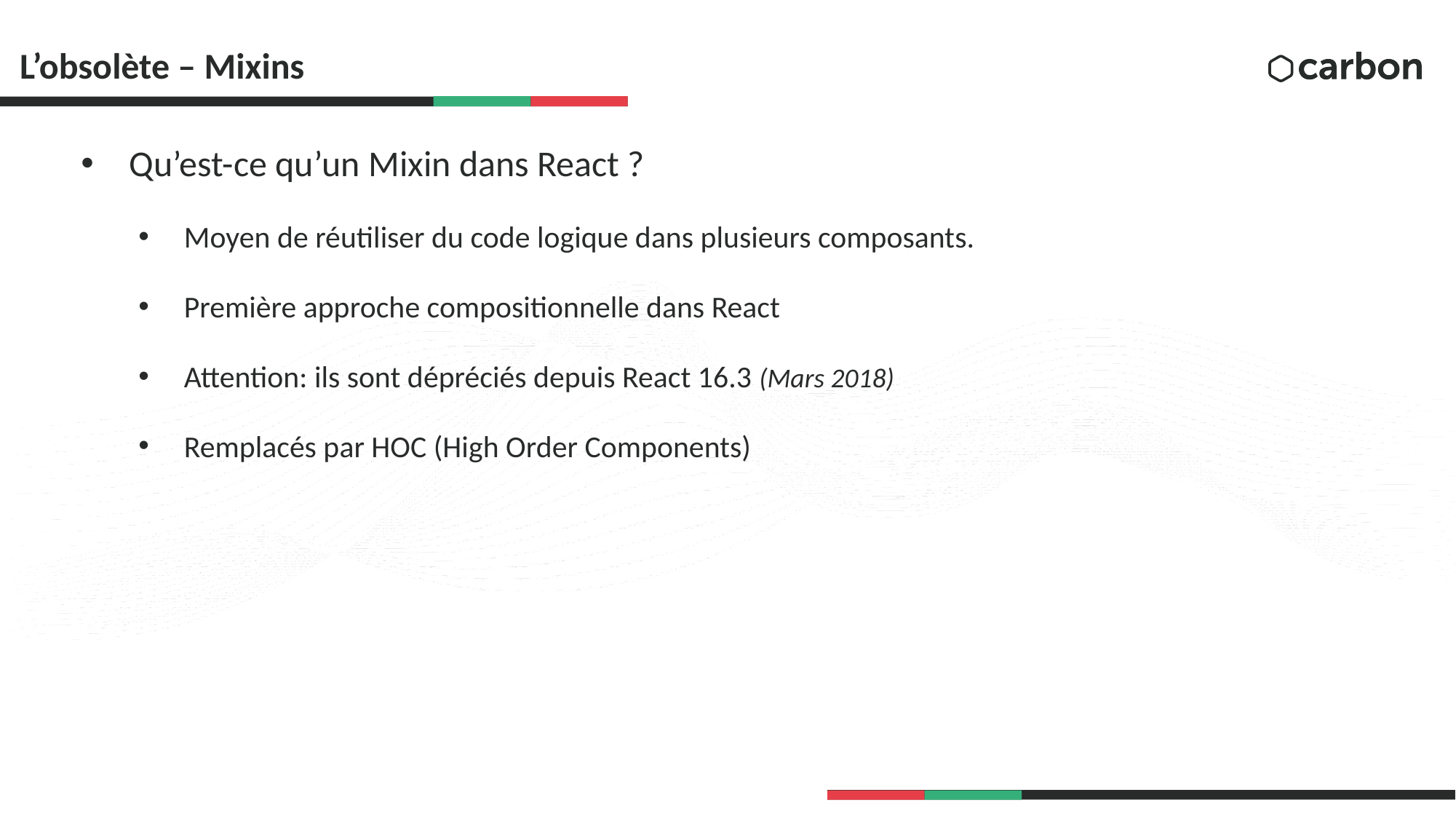

# L’obsolète – Mixins
Qu’est-ce qu’un Mixin dans React ?
Moyen de réutiliser du code logique dans plusieurs composants.
Première approche compositionnelle dans React
Attention: ils sont dépréciés depuis React 16.3 (Mars 2018)
Remplacés par HOC (High Order Components)